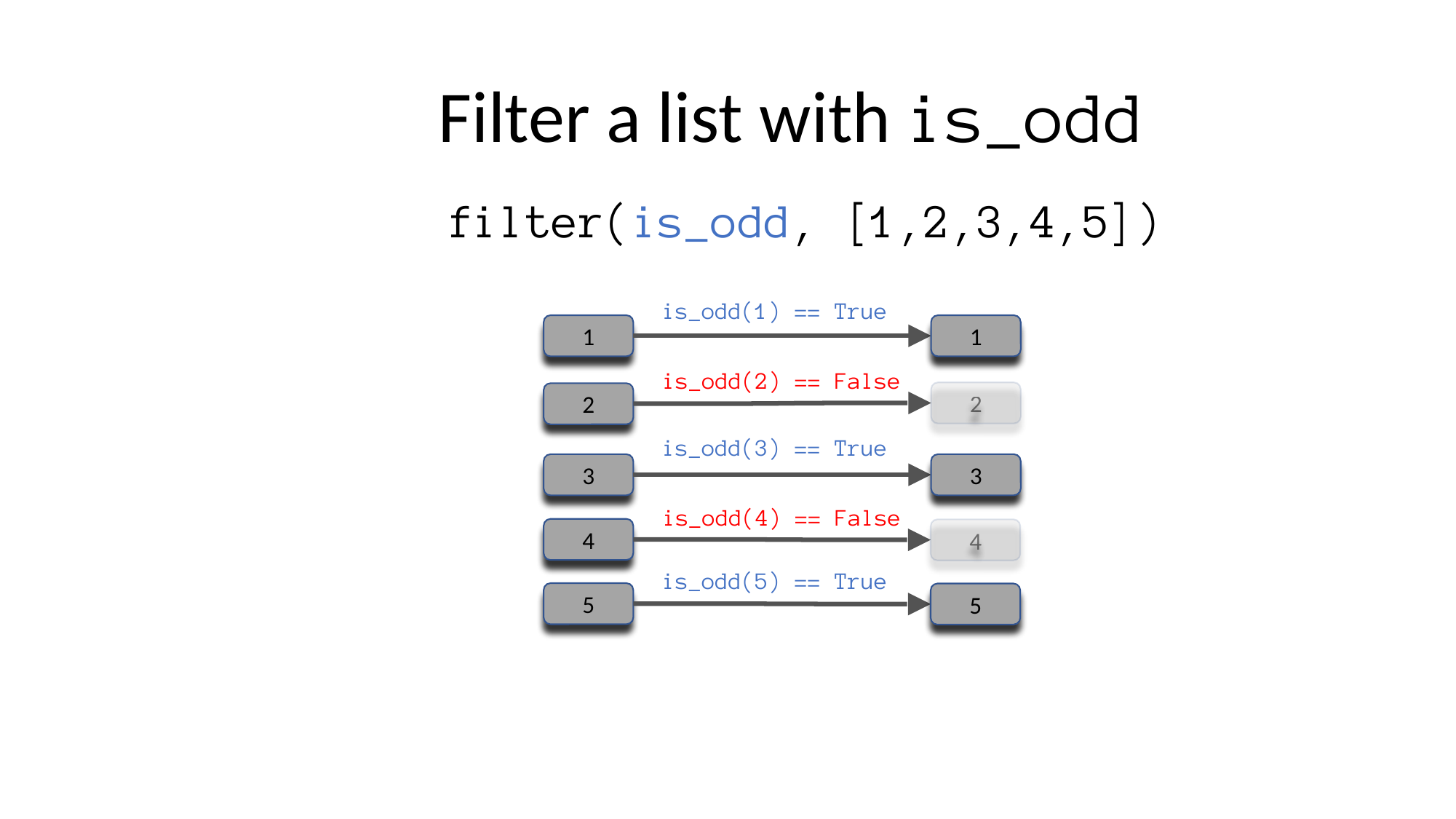

Filter a list with is_odd
filter(is_odd, [1,2,3,4,5])
is_odd(1) == True
1
1
is_odd(2) == False
2
2
is_odd(3) == True
3
3
is_odd(4) == False
4
4
is_odd(5) == True
5
5